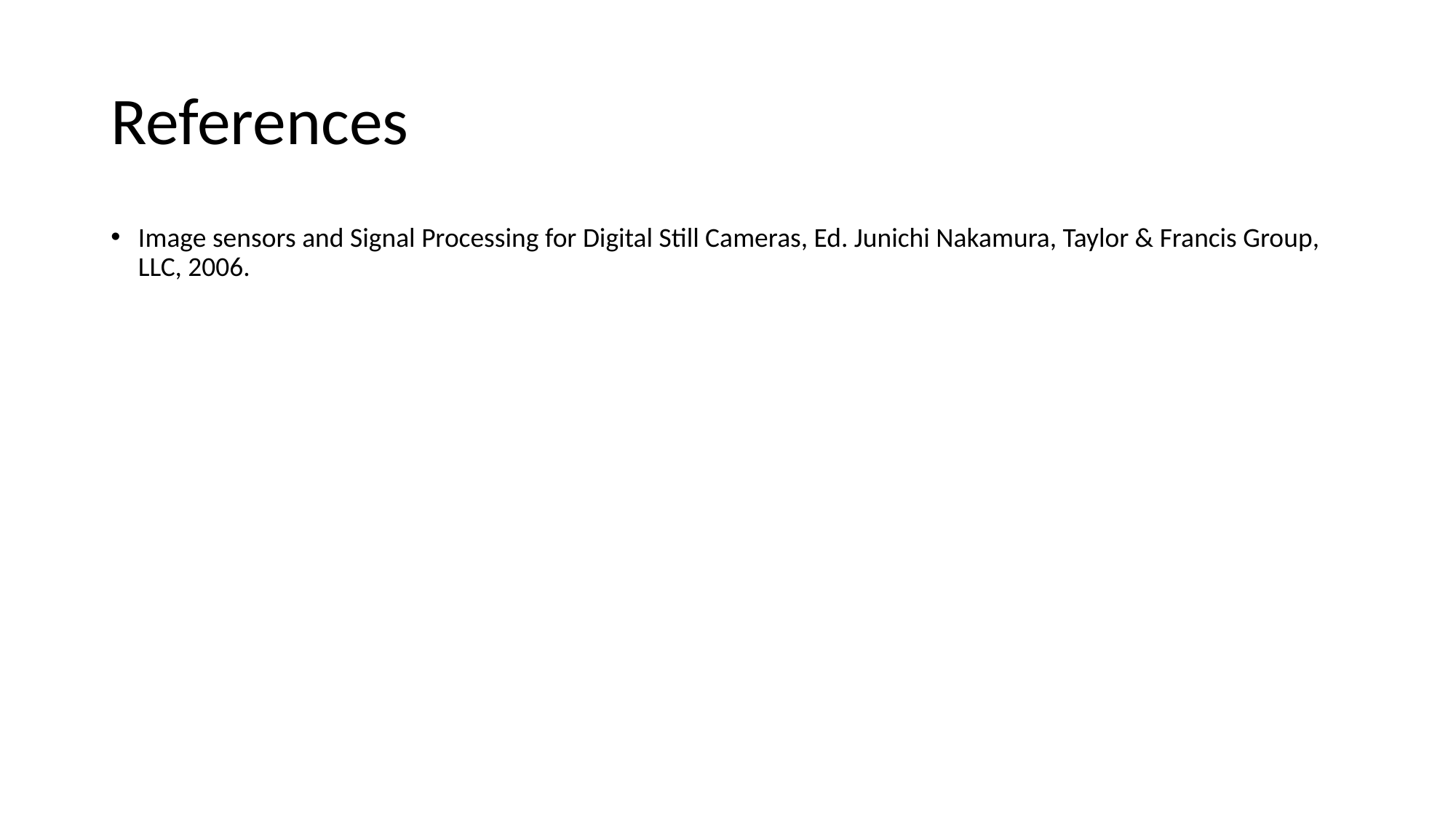

# References
Image sensors and Signal Processing for Digital Still Cameras, Ed. Junichi Nakamura, Taylor & Francis Group, LLC, 2006.